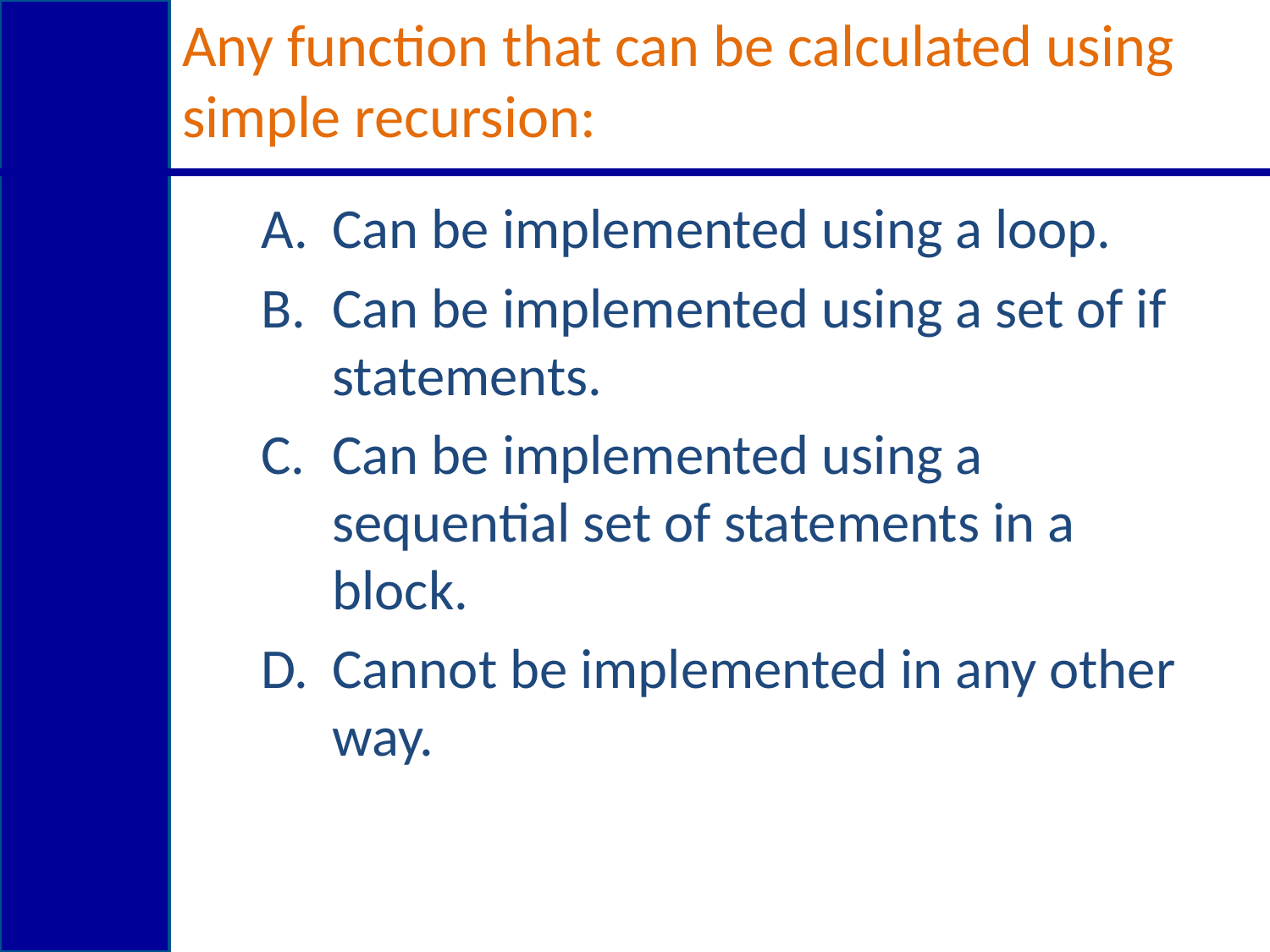

# Any function that can be calculated using simple recursion:
Can be implemented using a loop.
Can be implemented using a set of if statements.
Can be implemented using a sequential set of statements in a block.
Cannot be implemented in any other way.